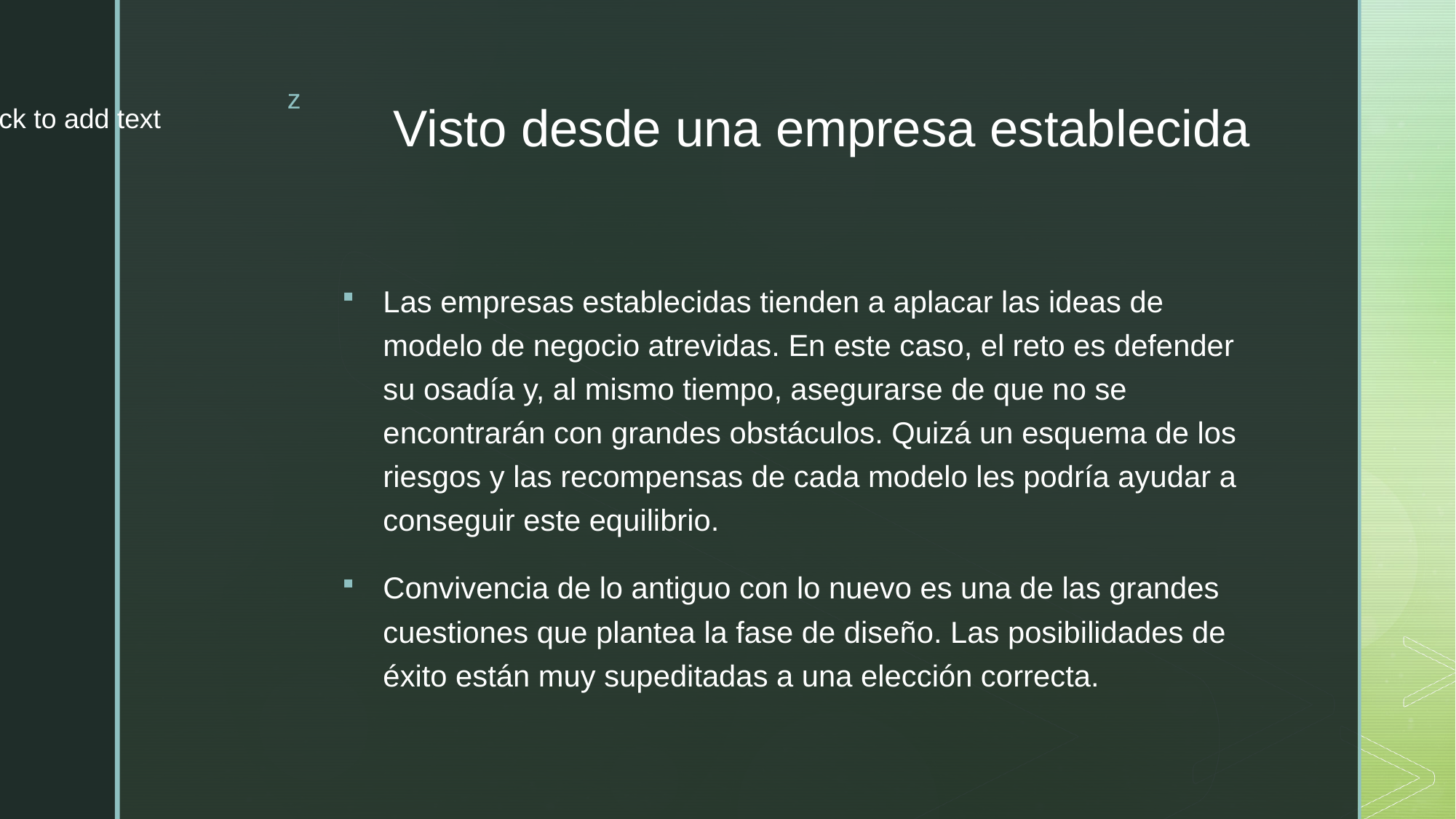

Click to add text
# Visto desde una empresa establecida
Las empresas establecidas tienden a aplacar las ideas de modelo de negocio atrevidas. En este caso, el reto es defender su osadía y, al mismo tiempo, asegurarse de que no se encontrarán con grandes obstáculos. Quizá un esquema de los riesgos y las recompensas de cada modelo les podría ayudar a conseguir este equilibrio.
Convivencia de lo antiguo con lo nuevo es una de las grandes cuestiones que plantea la fase de diseño. Las posibilidades de éxito están muy supeditadas a una elección correcta.